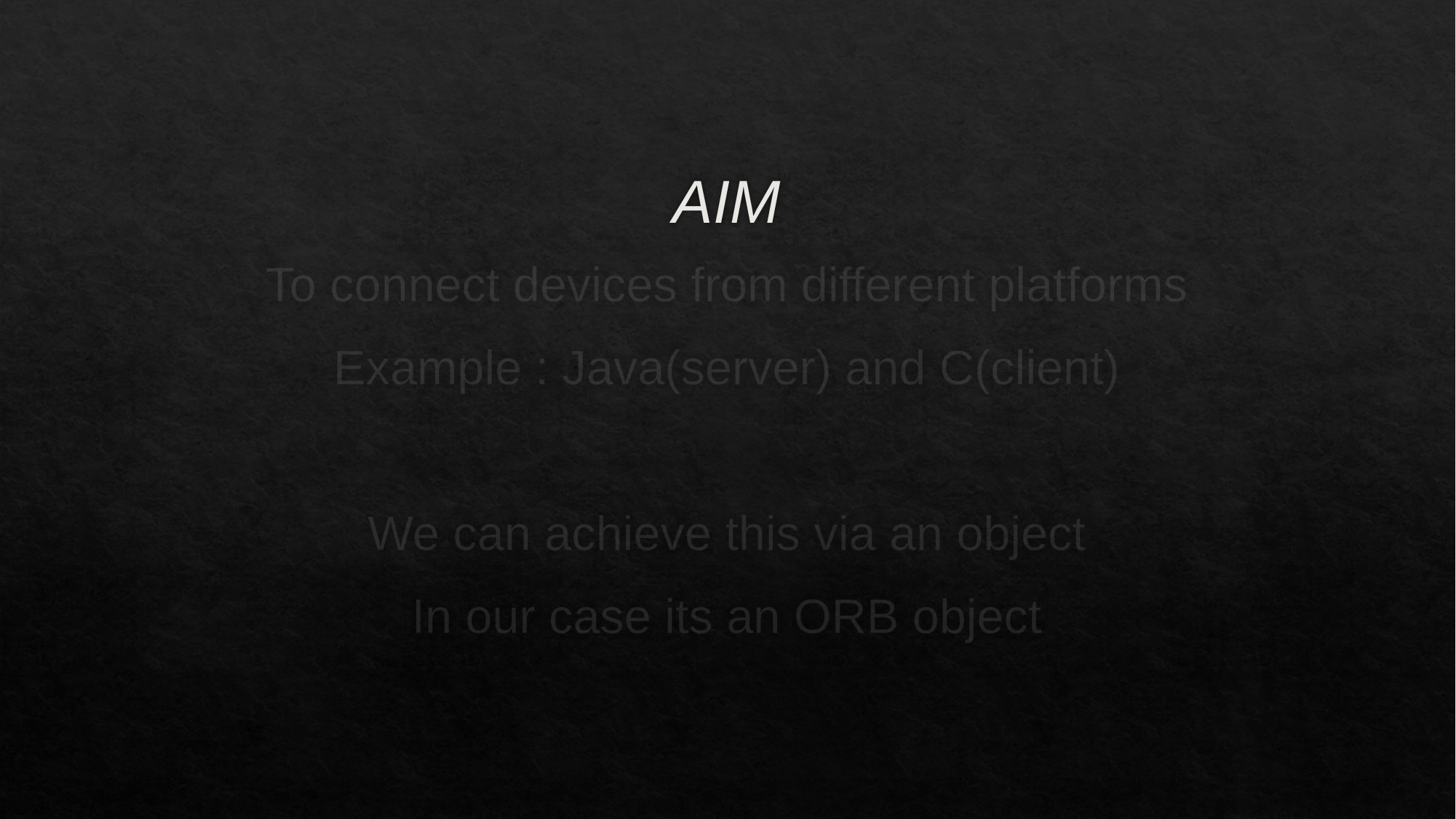

# AIM
To connect devices from different platforms
Example : Java(server) and C(client)

We can achieve this via an object
In our case its an ORB object